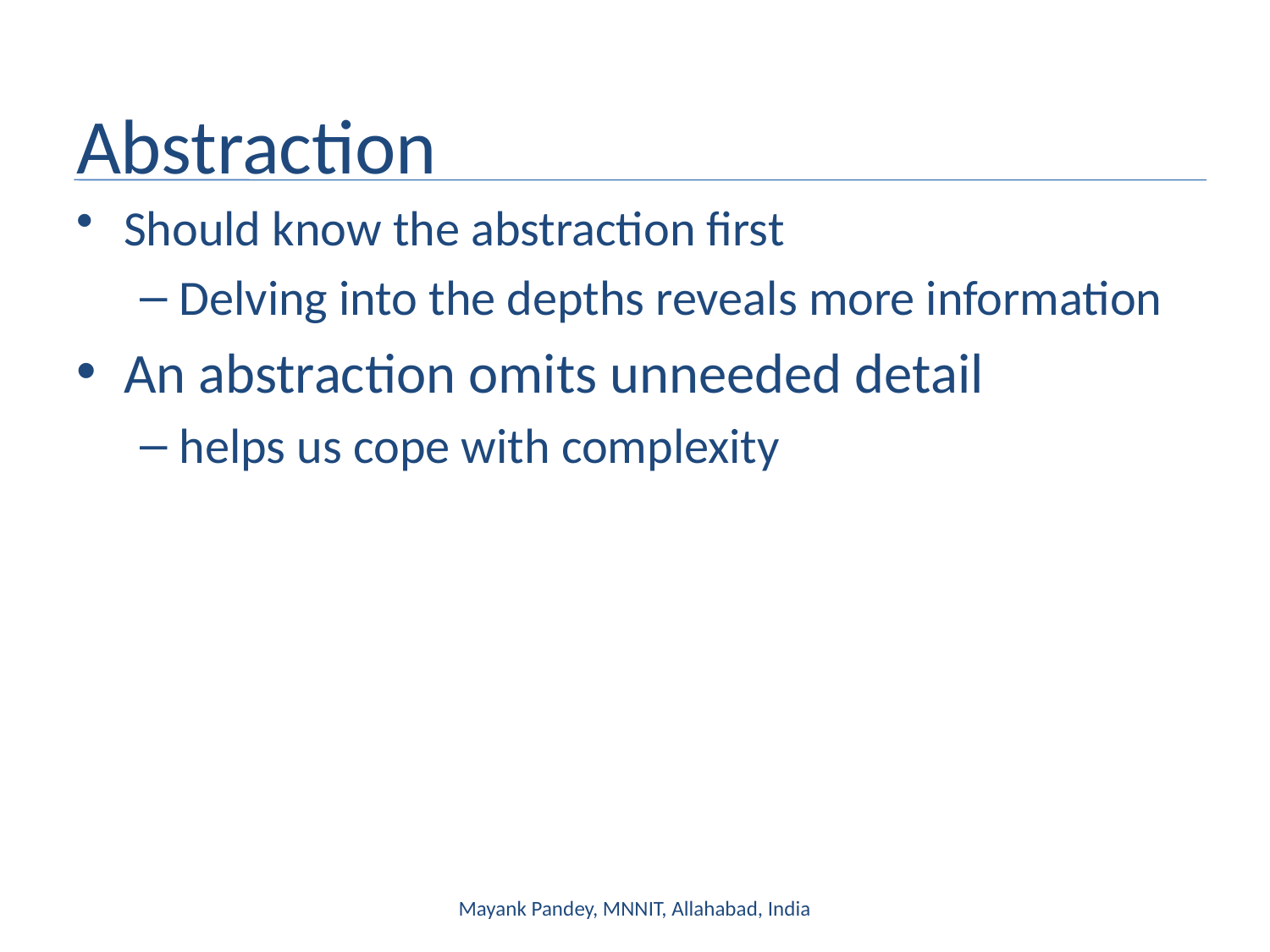

# Abstraction
Should know the abstraction first
Delving into the depths reveals more information
An abstraction omits unneeded detail
helps us cope with complexity

Mayank Pandey, MNNIT, Allahabad, India